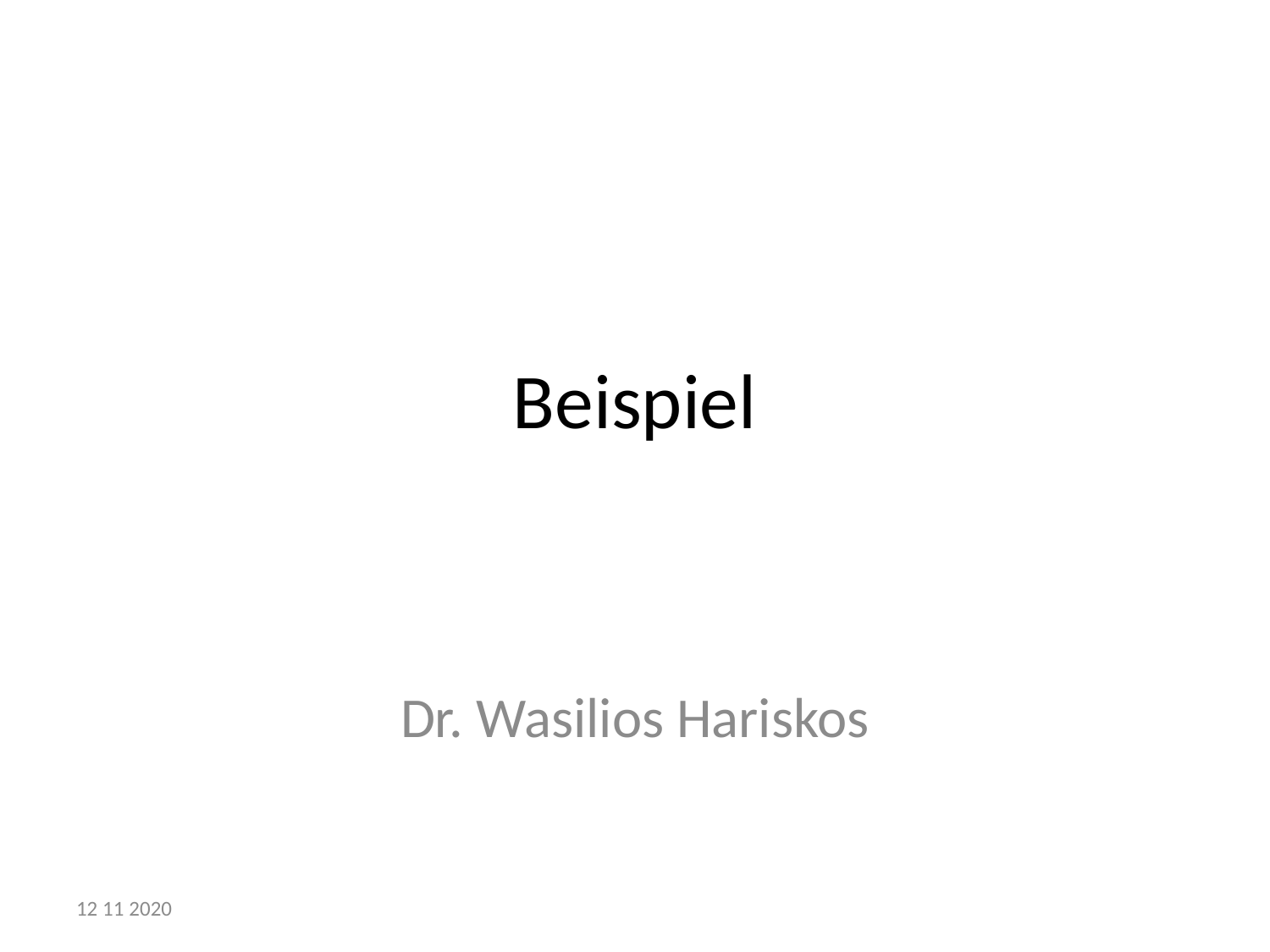

# Beispiel
Dr. Wasilios Hariskos
12 11 2020